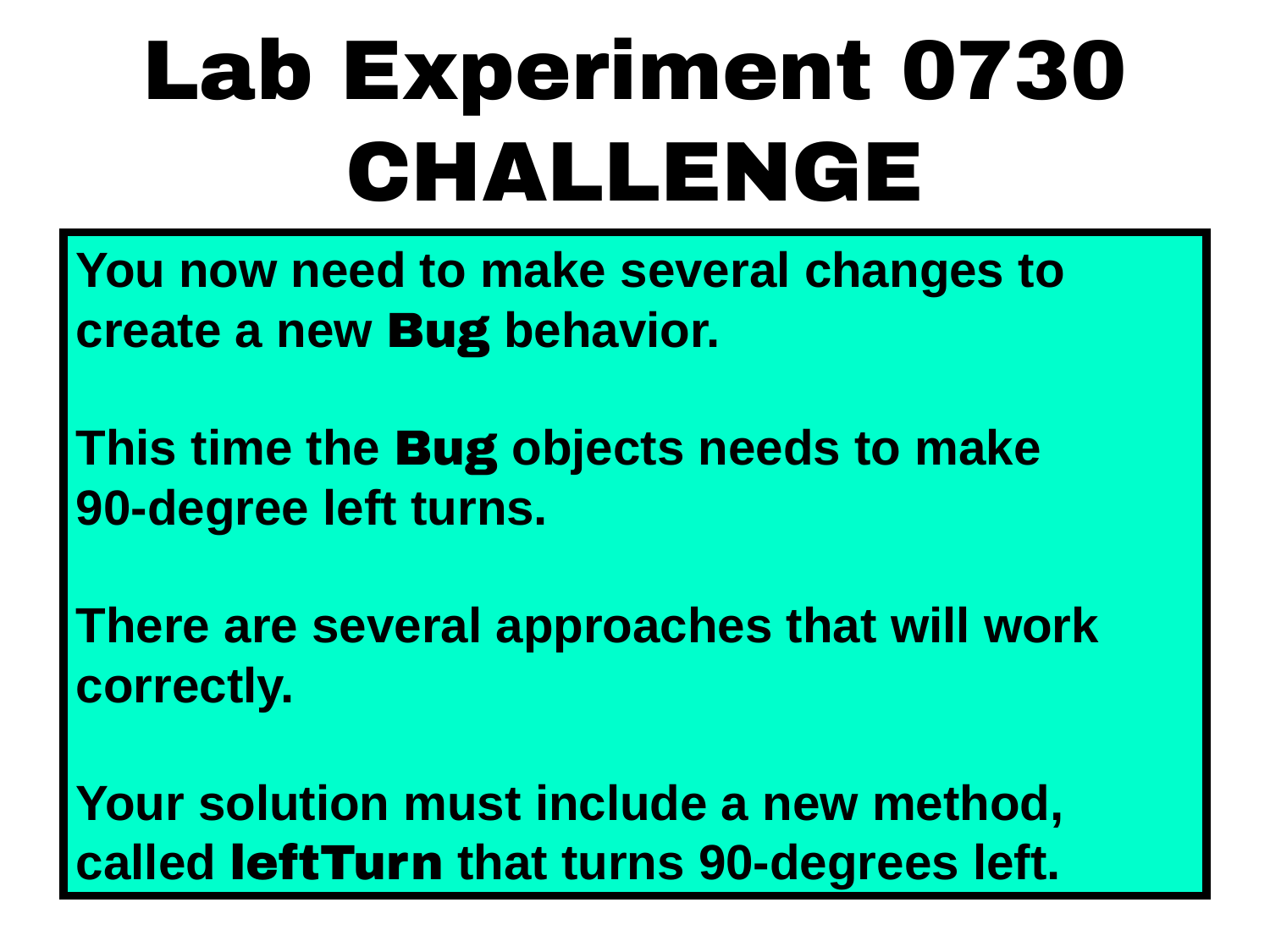

# Lab Experiment 0730 CHALLENGE
You now need to make several changes to create a new Bug behavior.

This time the Bug objects needs to make
90-degree left turns.

There are several approaches that will work correctly.

Your solution must include a new method, called leftTurn that turns 90-degrees left.